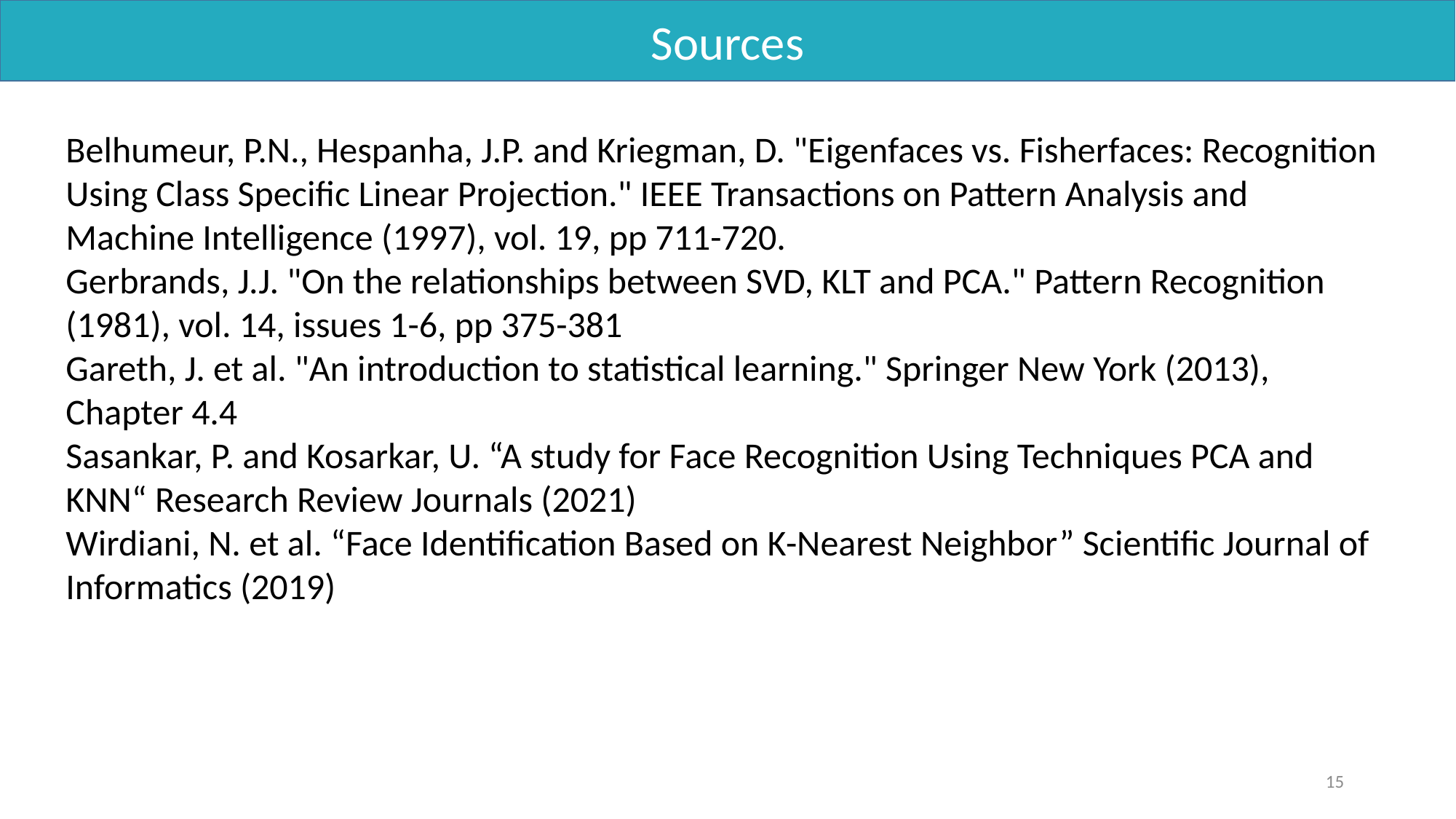

Sources
Belhumeur, P.N., Hespanha, J.P. and Kriegman, D. "Eigenfaces vs. Fisherfaces: Recognition Using Class Specific Linear Projection." IEEE Transactions on Pattern Analysis and Machine Intelligence (1997), vol. 19, pp 711-720.
Gerbrands, J.J. "On the relationships between SVD, KLT and PCA." Pattern Recognition (1981), vol. 14, issues 1-6, pp 375-381
Gareth, J. et al. "An introduction to statistical learning." Springer New York (2013), Chapter 4.4
Sasankar, P. and Kosarkar, U. “A study for Face Recognition Using Techniques PCA and KNN“ Research Review Journals (2021)
Wirdiani, N. et al. “Face Identification Based on K-Nearest Neighbor” Scientific Journal of Informatics (2019)
15